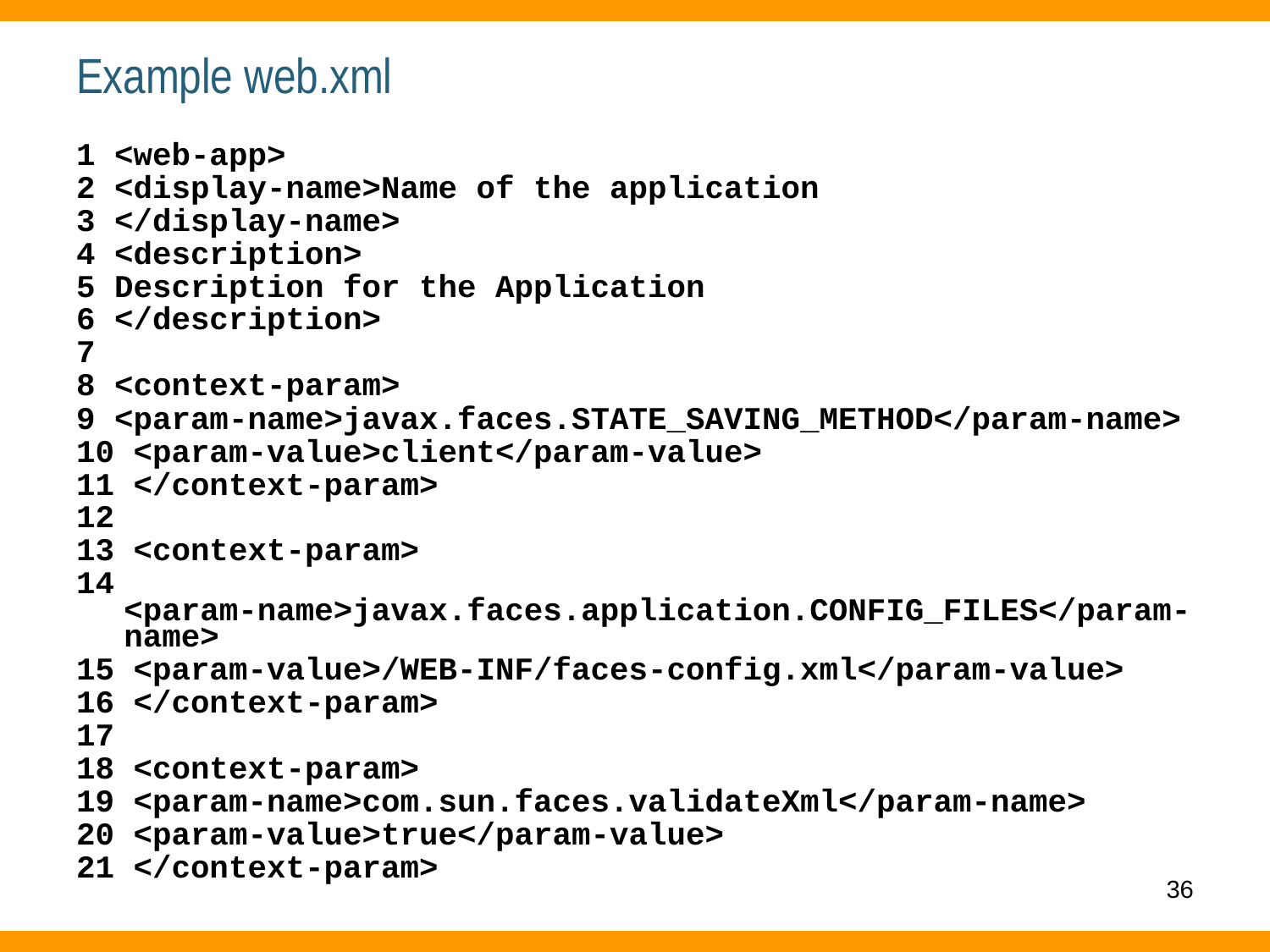

# Example web.xml
1 <web-app>
2 <display-name>Name of the application
3 </display-name>
4 <description>
5 Description for the Application
6 </description>
7
8 <context-param>
9 <param-name>javax.faces.STATE_SAVING_METHOD</param-name>
10 <param-value>client</param-value>
11 </context-param>
12
13 <context-param>
14 <param-name>javax.faces.application.CONFIG_FILES</param-name>
15 <param-value>/WEB-INF/faces-config.xml</param-value>
16 </context-param>
17
18 <context-param>
19 <param-name>com.sun.faces.validateXml</param-name>
20 <param-value>true</param-value>
21 </context-param>

36